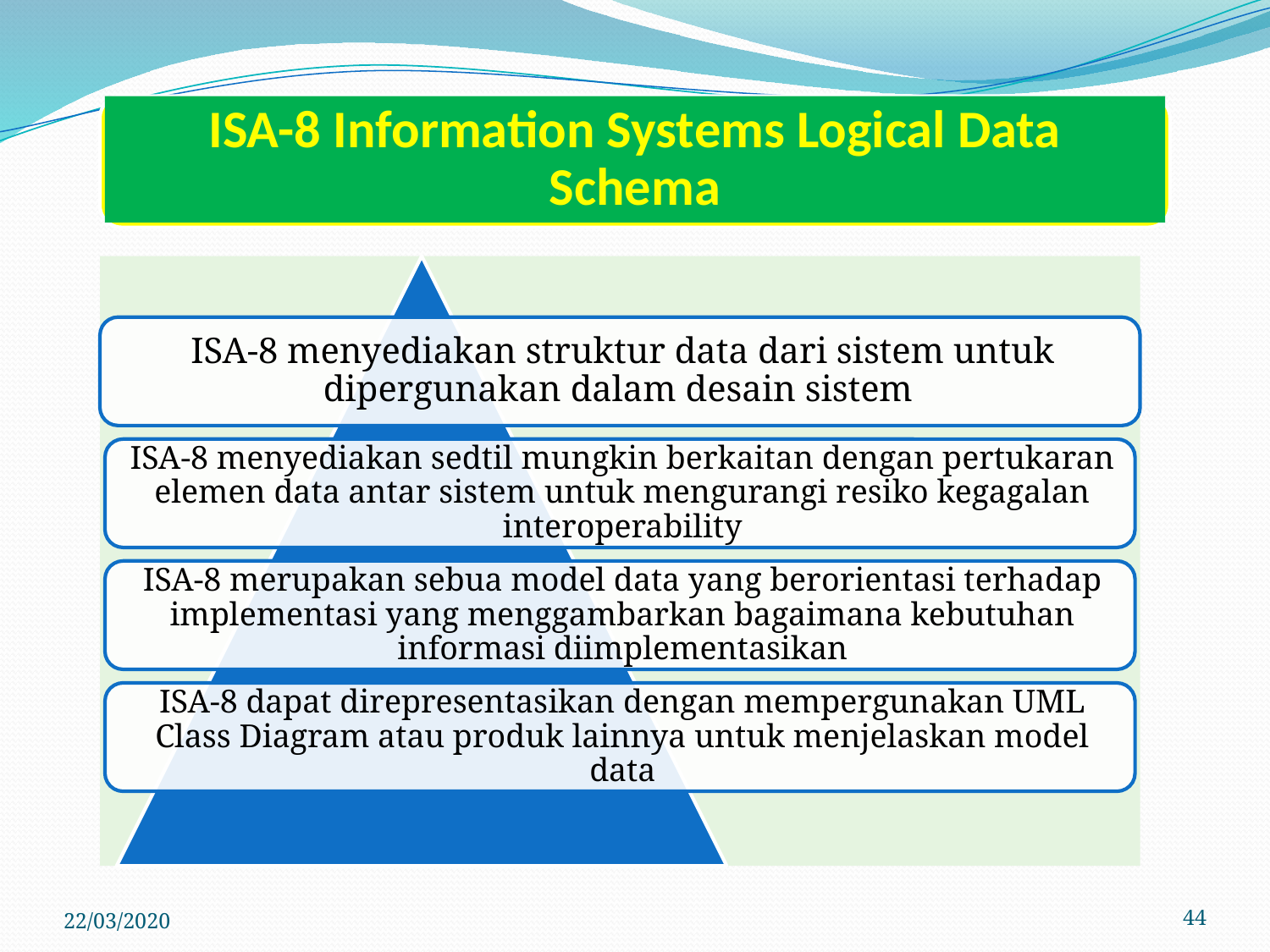

ISA-8 Information Systems Logical Data Schema
ISA-8 menyediakan struktur data dari sistem untuk dipergunakan dalam desain sistem
ISA-8 menyediakan sedtil mungkin berkaitan dengan pertukaran elemen data antar sistem untuk mengurangi resiko kegagalan interoperability
ISA-8 merupakan sebua model data yang berorientasi terhadap implementasi yang menggambarkan bagaimana kebutuhan informasi diimplementasikan
ISA-8 dapat direpresentasikan dengan mempergunakan UML Class Diagram atau produk lainnya untuk menjelaskan model data
22/03/2020
44